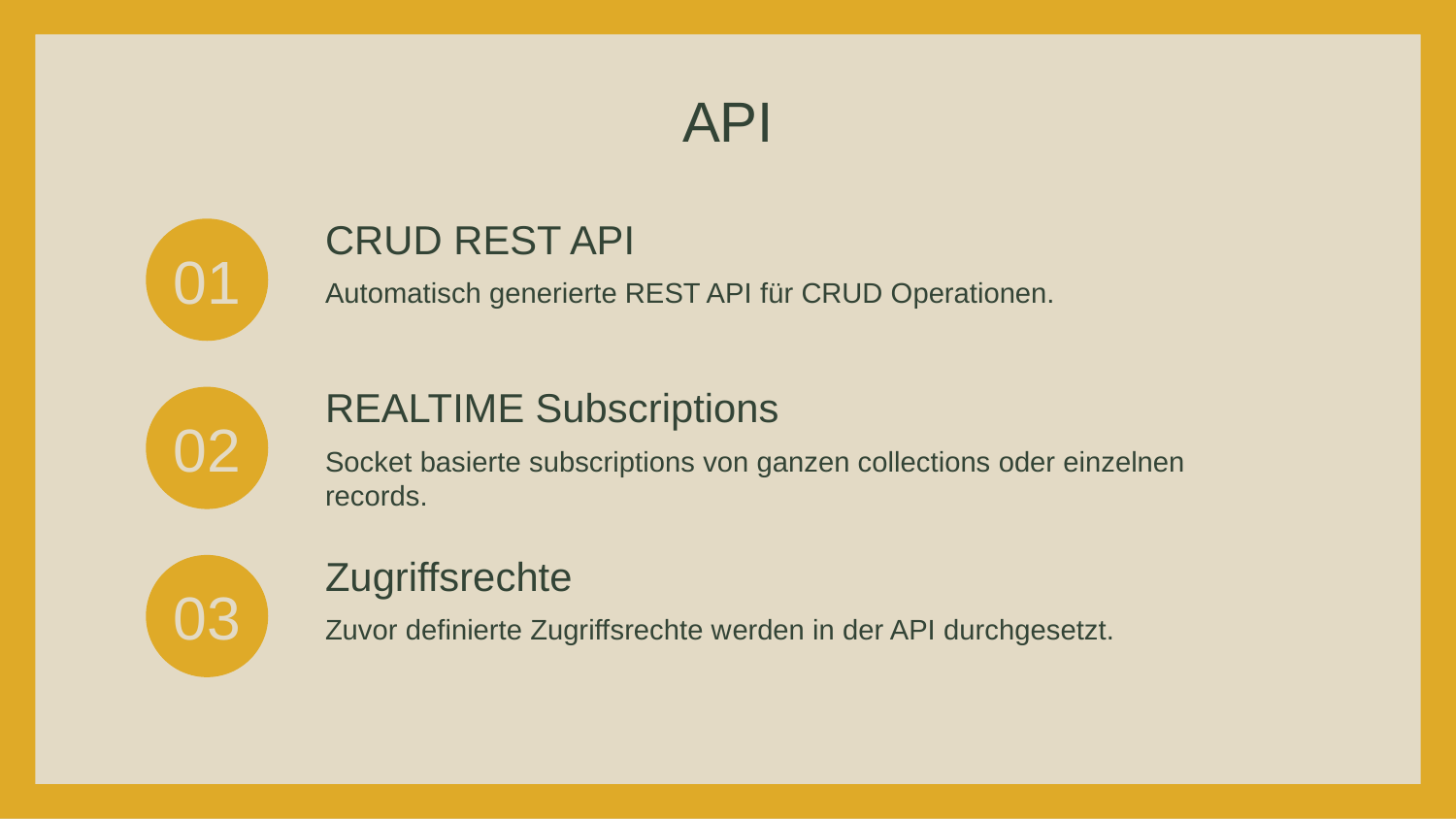

# API
01
CRUD REST API

Automatisch generierte REST API für CRUD Operationen.
02
REALTIME Subscriptions

Socket basierte subscriptions von ganzen collections oder einzelnen records.
03
Zugriffsrechte

Zuvor definierte Zugriffsrechte werden in der API durchgesetzt.